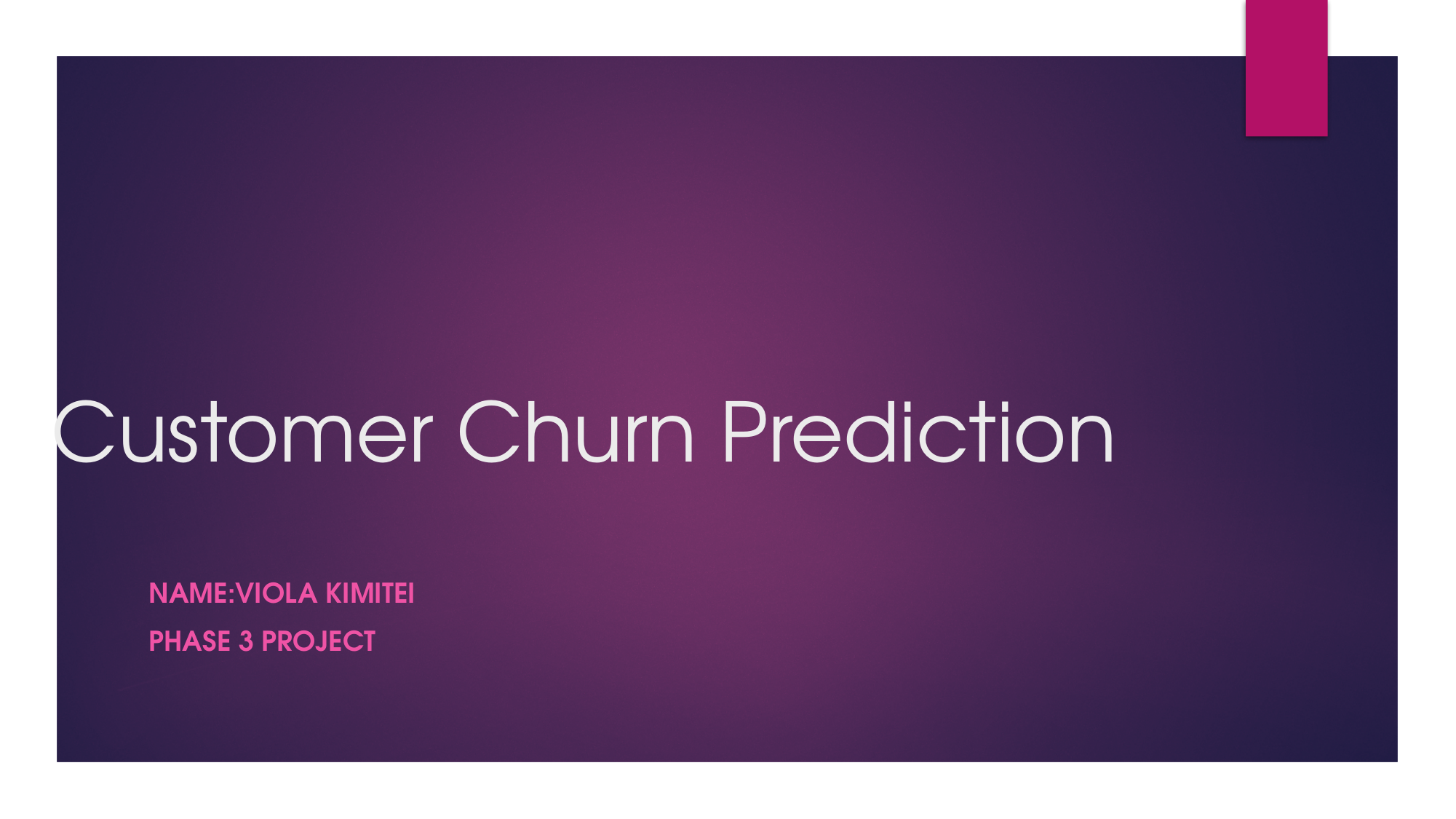

# Customer Churn Prediction
NAME:VIOLA KIMITEI
Phase 3 Project